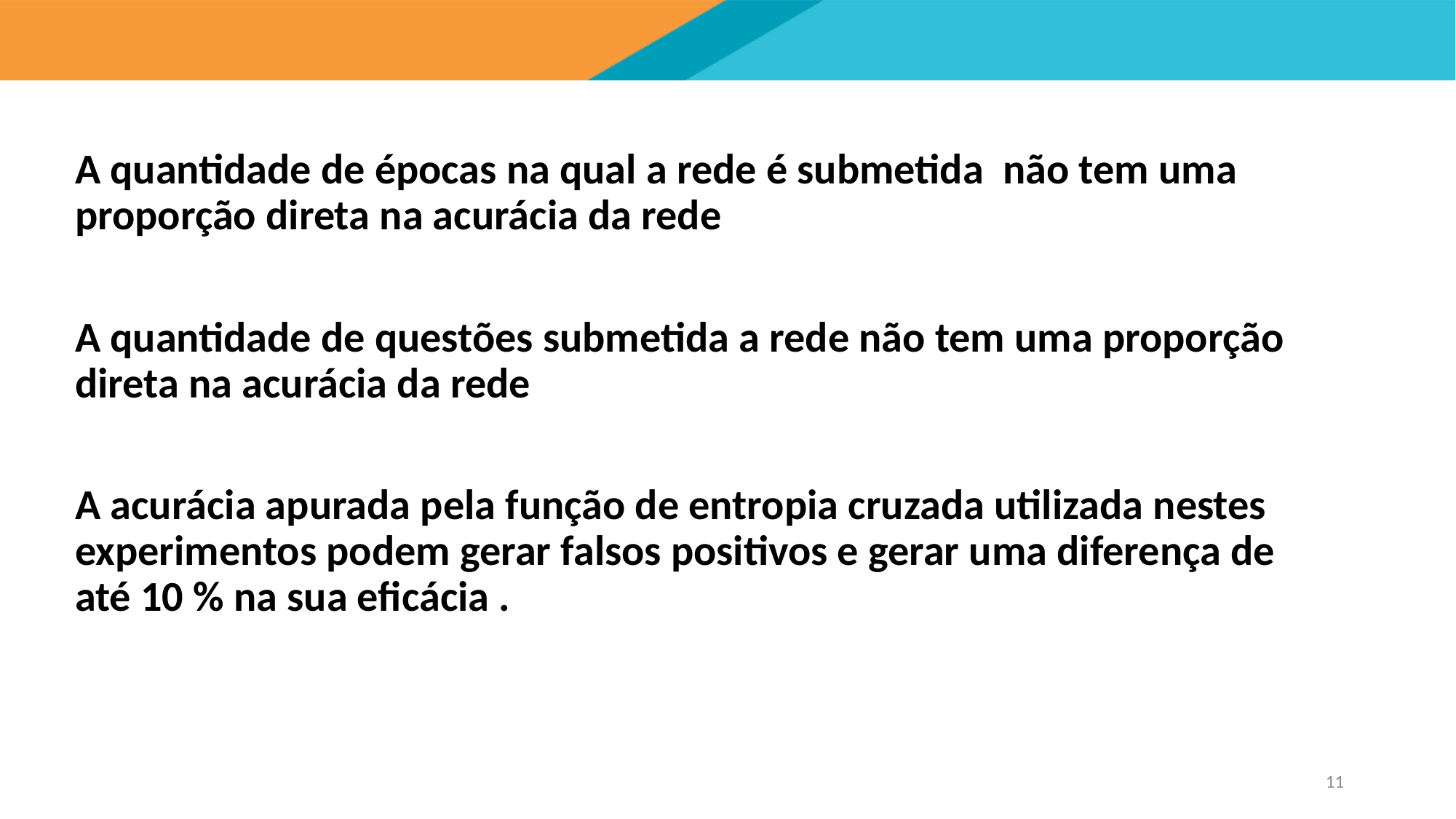

#
A quantidade de épocas na qual a rede é submetida  não tem uma proporção direta na acurácia da rede

A quantidade de questões submetida a rede não tem uma proporção direta na acurácia da rede

A acurácia apurada pela função de entropia cruzada utilizada nestes experimentos podem gerar falsos positivos e gerar uma diferença de até 10 % na sua eficácia .

11